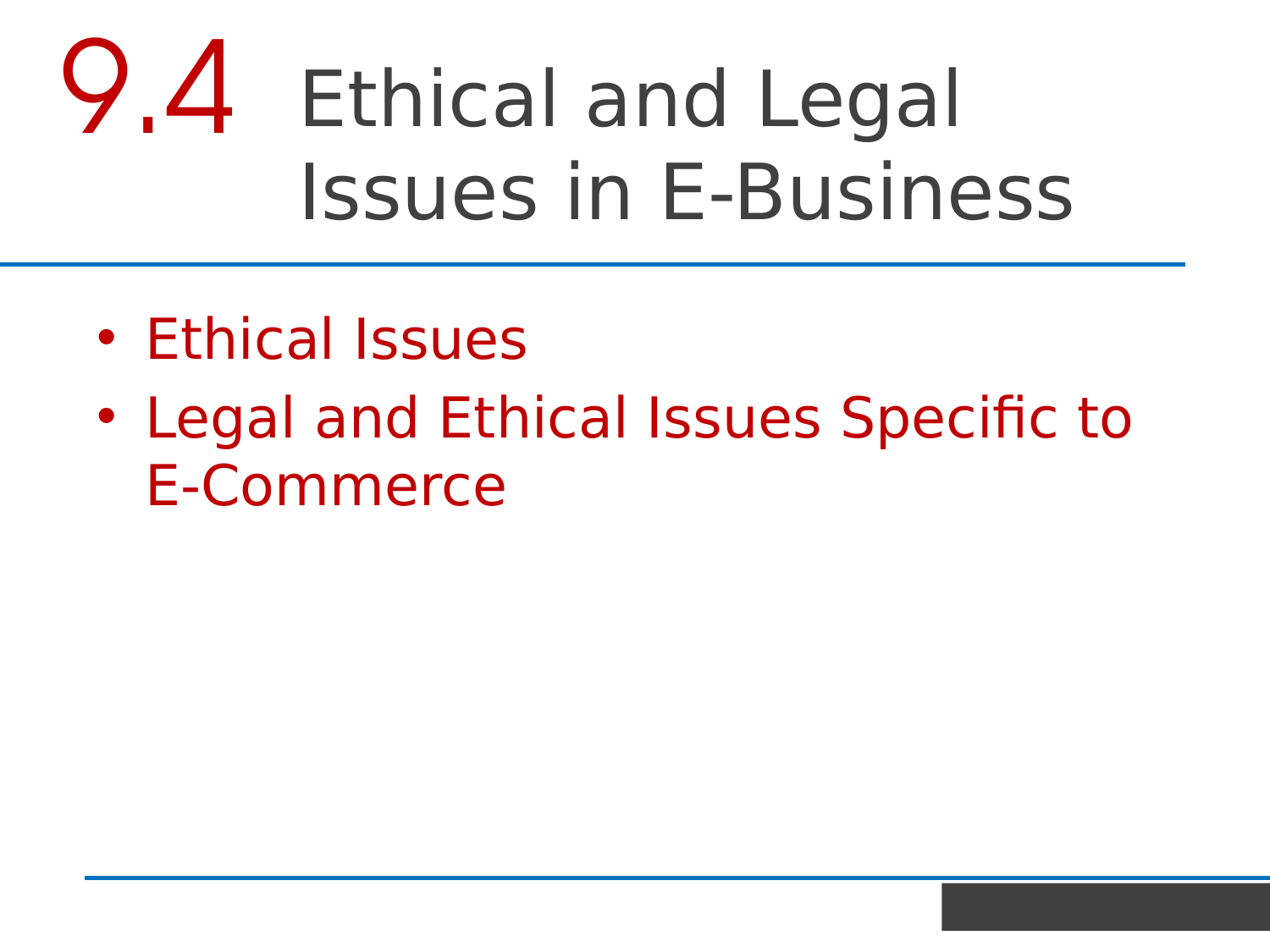

9.4
Ethical and Legal Issues in E-Business
Ethical Issues
Legal and Ethical Issues Specific to E-Commerce